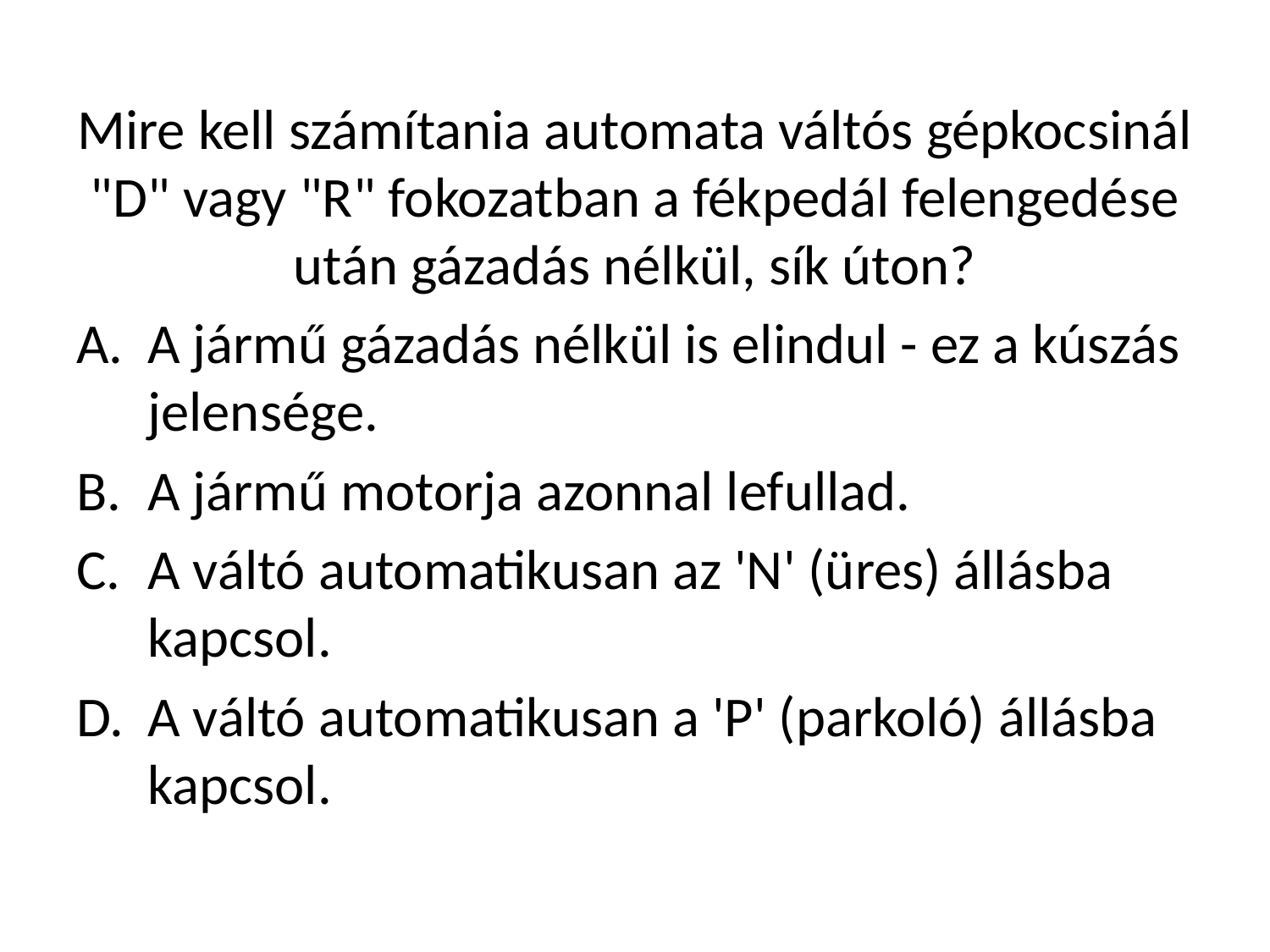

Mire kell számítania automata váltós gépkocsinál "D" vagy "R" fokozatban a fékpedál felengedése után gázadás nélkül, sík úton?
A jármű gázadás nélkül is elindul - ez a kúszás jelensége.
A jármű motorja azonnal lefullad.
A váltó automatikusan az 'N' (üres) állásba kapcsol.
A váltó automatikusan a 'P' (parkoló) állásba kapcsol.